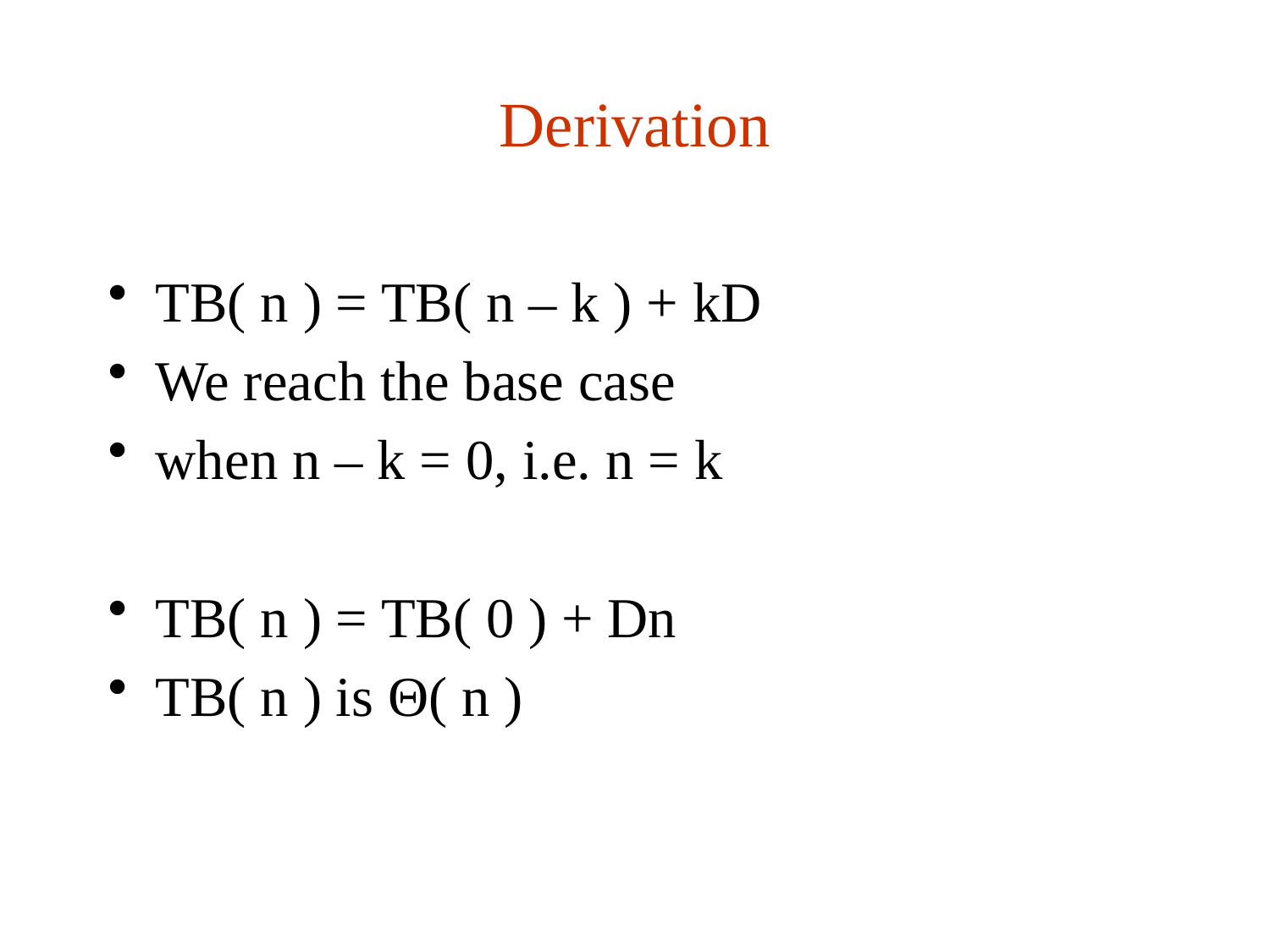

# Derivation

TB( n ) = TB( n – k ) + kD
We reach the base case
when n – k = 0, i.e. n = k

TB( n ) = TB( 0 ) + Dn
TB( n ) is Θ( n )